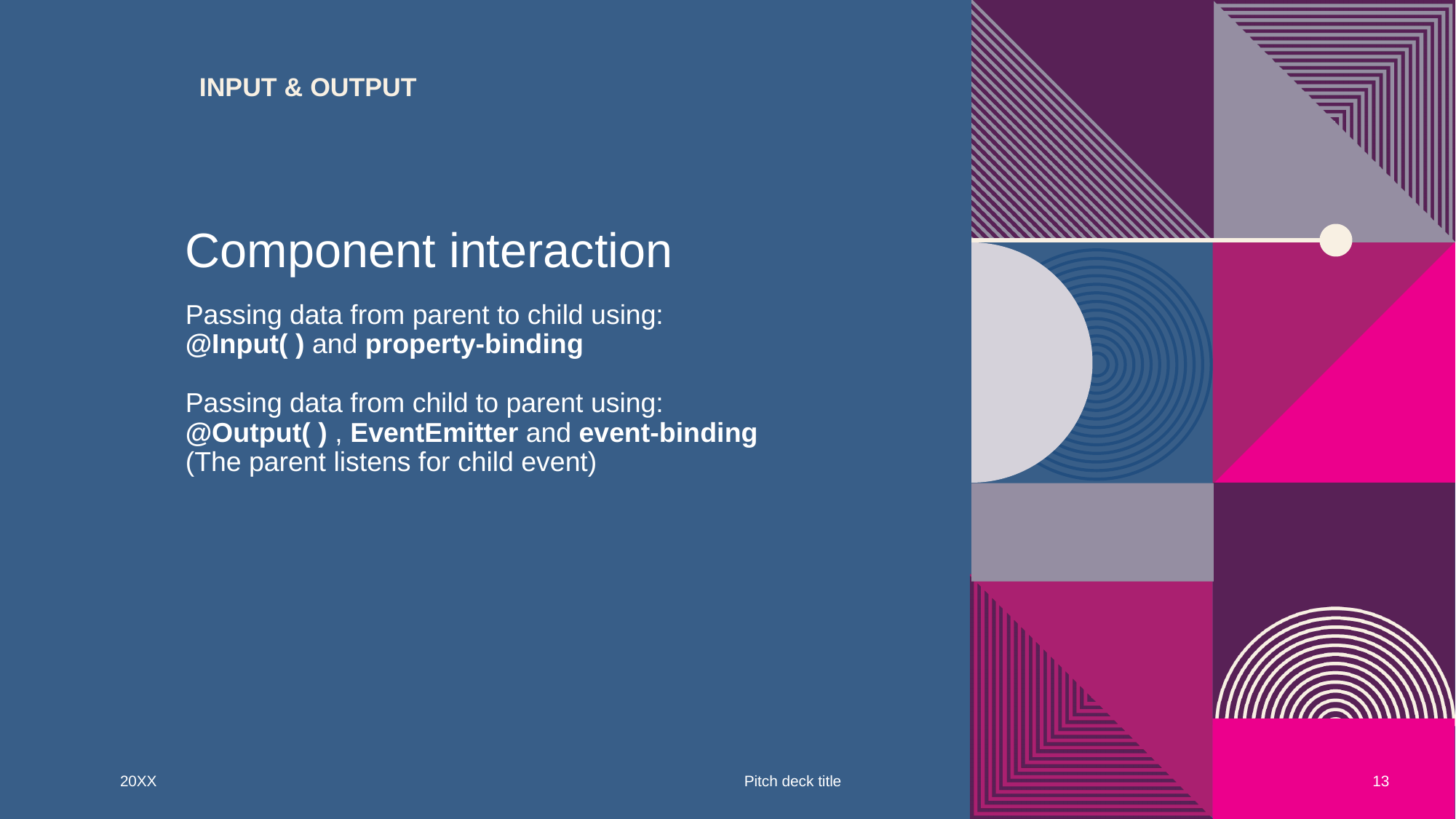

# Input & Output
Component interaction

Passing data from parent to child using:
@Input( ) and property-binding
Passing data from child to parent using:
@Output( ) , EventEmitter and event-binding
(The parent listens for child event)
20XX
Pitch deck title
13